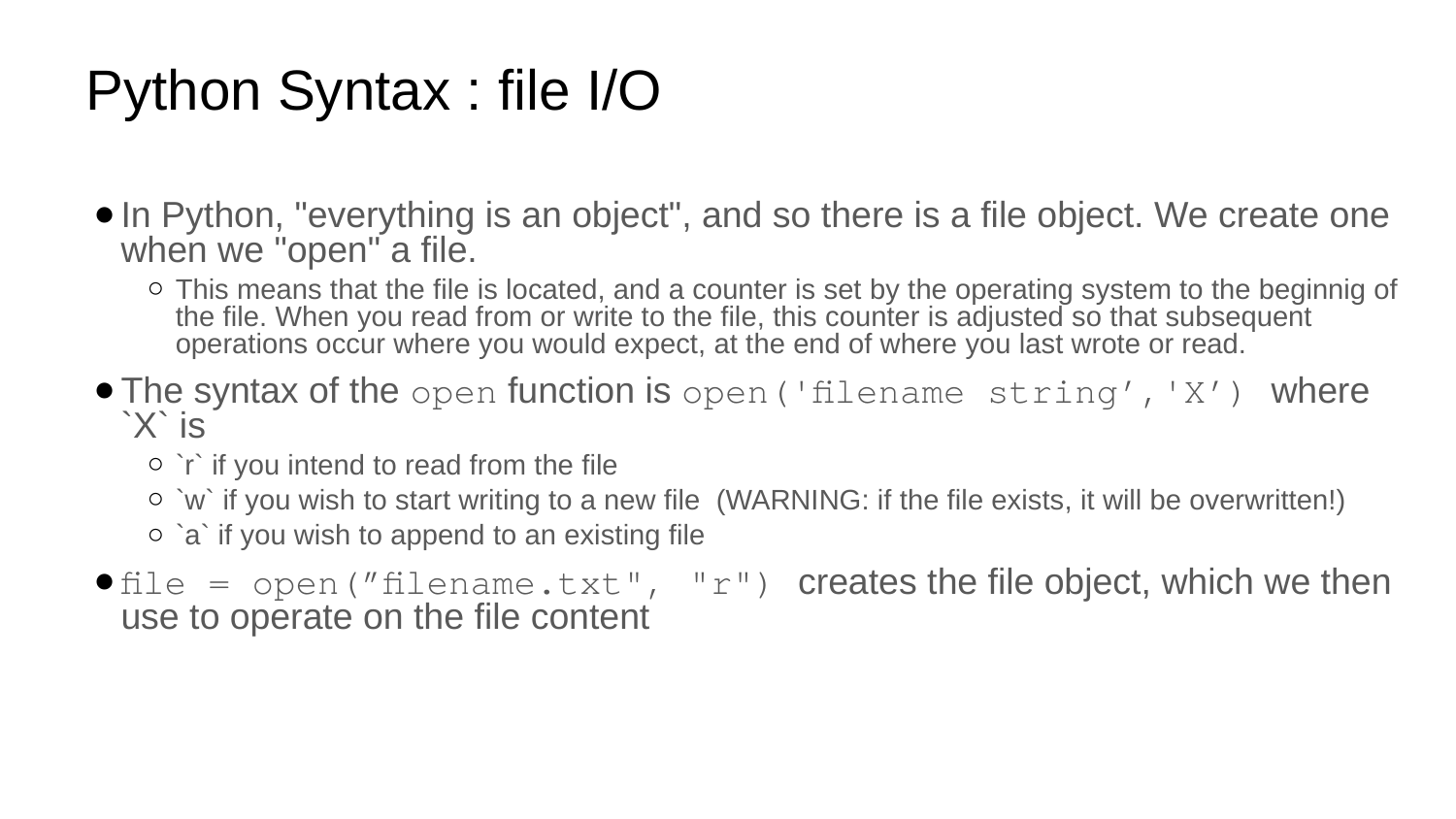

# Python Syntax : file I/O
In Python, "everything is an object", and so there is a file object. We create one when we "open" a file.
This means that the file is located, and a counter is set by the operating system to the beginnig of the file. When you read from or write to the file, this counter is adjusted so that subsequent operations occur where you would expect, at the end of where you last wrote or read.
The syntax of the open function is open('filename string’,'X’) where `X` is
`r` if you intend to read from the file
`w` if you wish to start writing to a new file  (WARNING: if the file exists, it will be overwritten!)
`a` if you wish to append to an existing file
file = open(”filename.txt", "r") creates the file object, which we then use to operate on the file content